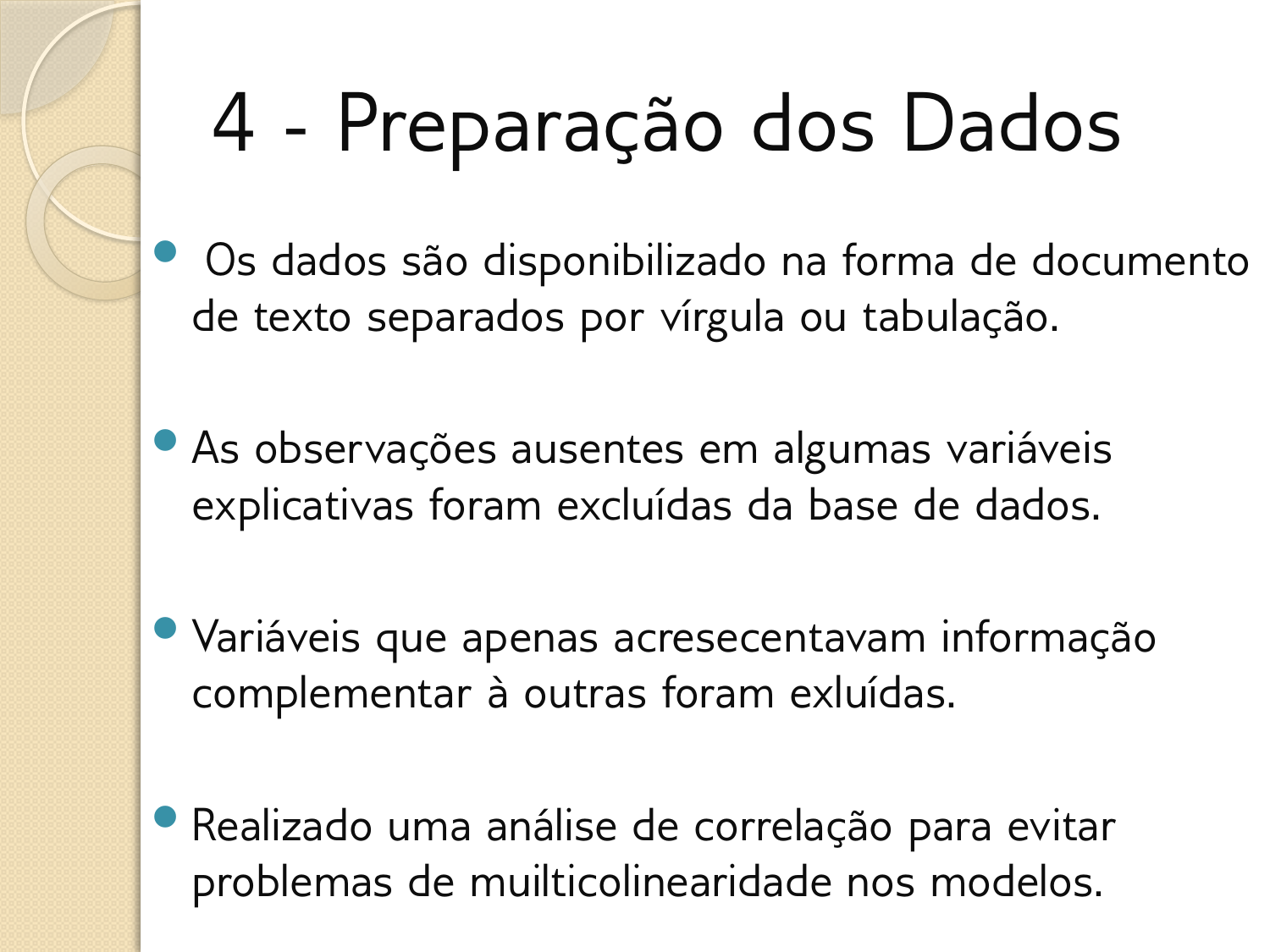

# 4 - Preparação dos Dados
 Os dados são disponibilizado na forma de documento de texto separados por vírgula ou tabulação.

As observações ausentes em algumas variáveis explicativas foram excluídas da base de dados.

Variáveis que apenas acresecentavam informação complementar à outras foram exluídas.

Realizado uma análise de correlação para evitar problemas de muilticolinearidade nos modelos.